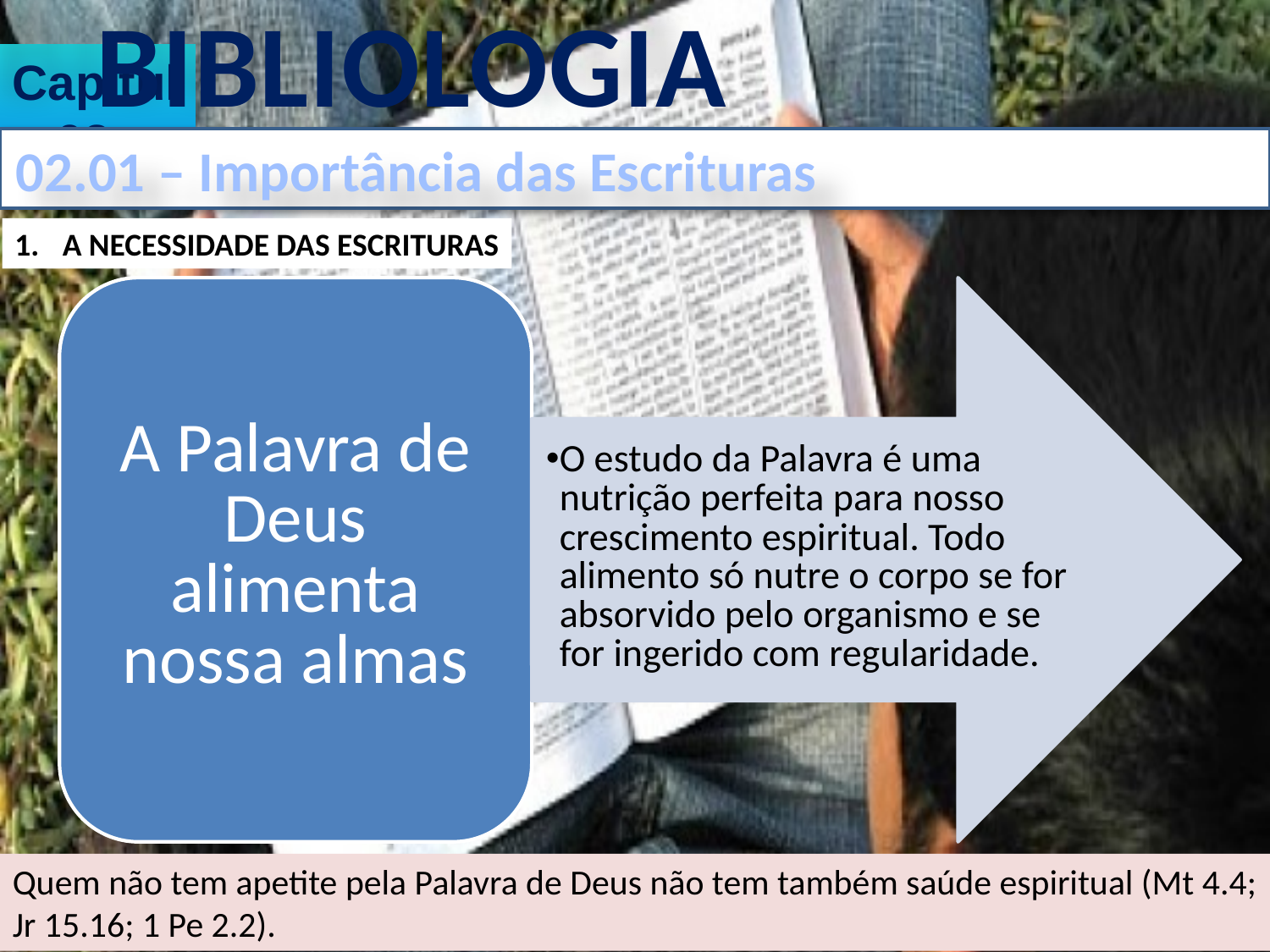

BIBLIOLOGIA
Capítulo 02

02.01 – Importância das Escrituras
A NECESSIDADE DAS ESCRITURAS
A Palavra de Deus alimenta nossa almas
O estudo da Palavra é uma nutrição perfeita para nosso crescimento espiritual. Todo alimento só nutre o corpo se for absorvido pelo organismo e se for ingerido com regularidade.
Quem não tem apetite pela Palavra de Deus não tem também saúde espiritual (Mt 4.4; Jr 15.16; 1 Pe 2.2).